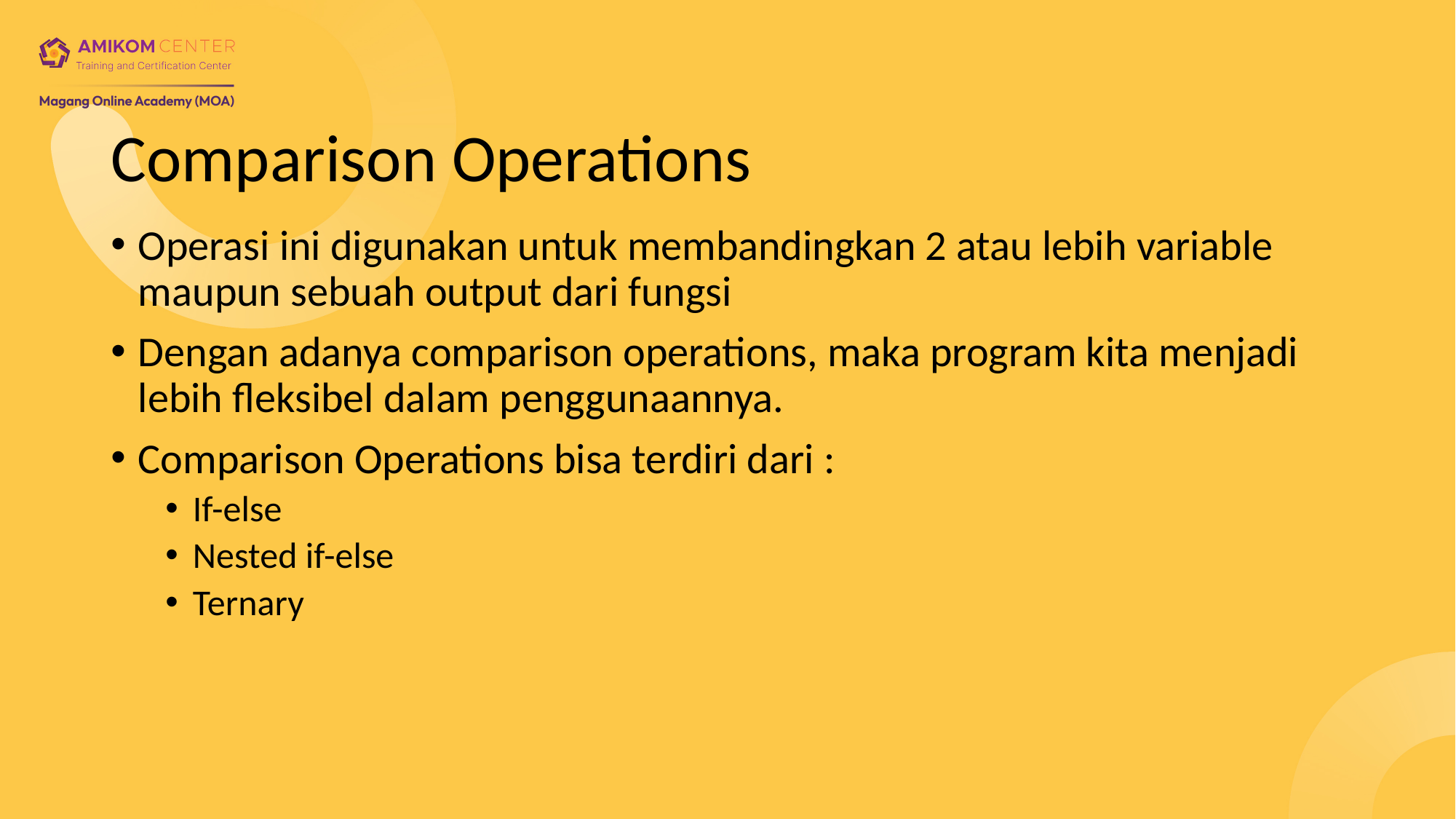

# Comparison Operations
Operasi ini digunakan untuk membandingkan 2 atau lebih variable maupun sebuah output dari fungsi
Dengan adanya comparison operations, maka program kita menjadi lebih fleksibel dalam penggunaannya.
Comparison Operations bisa terdiri dari :
If-else
Nested if-else
Ternary